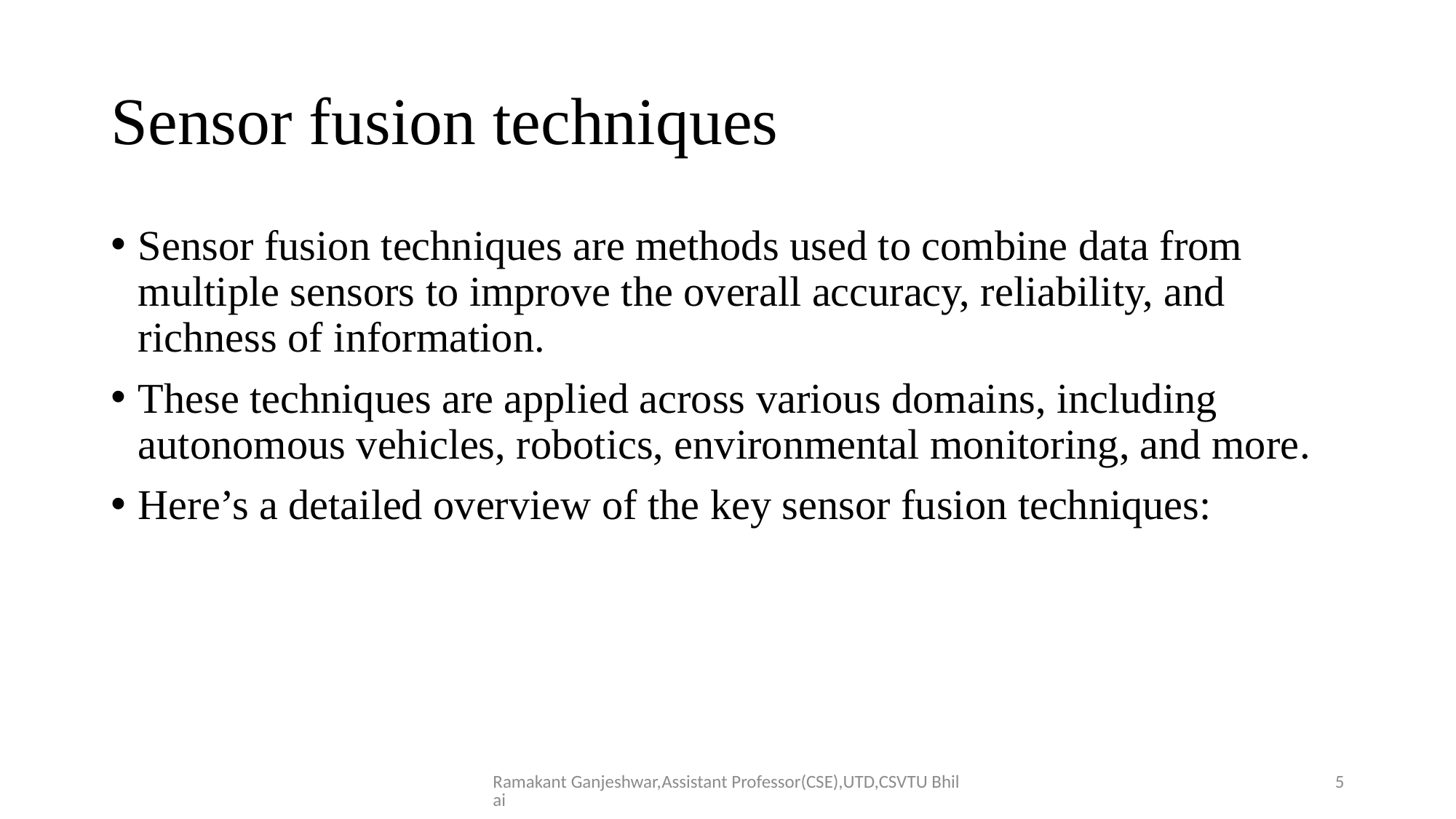

# Sensor fusion techniques
Sensor fusion techniques are methods used to combine data from multiple sensors to improve the overall accuracy, reliability, and richness of information.
These techniques are applied across various domains, including autonomous vehicles, robotics, environmental monitoring, and more.
Here’s a detailed overview of the key sensor fusion techniques:
Ramakant Ganjeshwar,Assistant Professor(CSE),UTD,CSVTU Bhilai
5